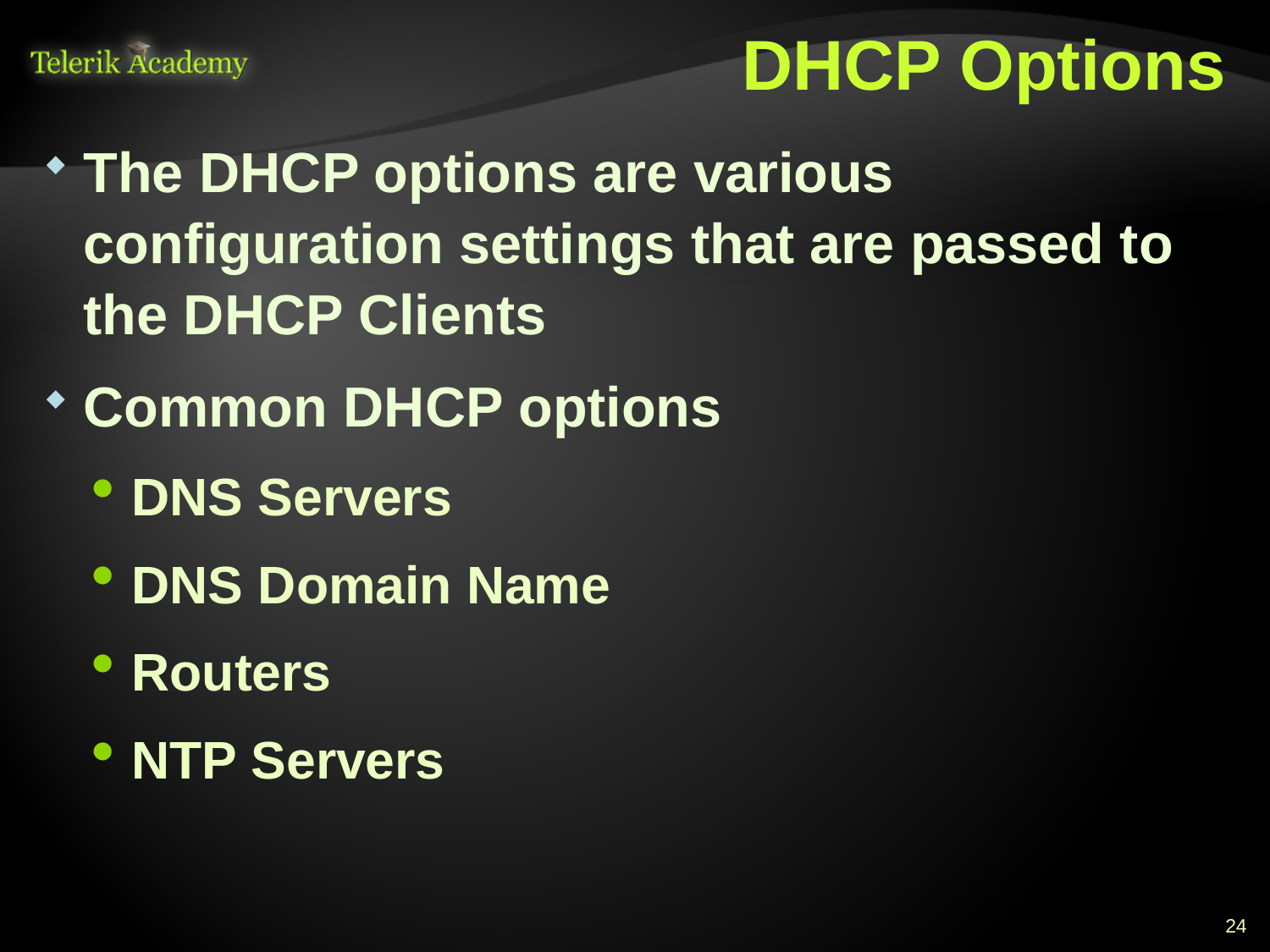

# DHCP Options
The DHCP options are various configuration settings that are passed to the DHCP Clients
Common DHCP options
DNS Servers
DNS Domain Name
Routers
NTP Servers
24